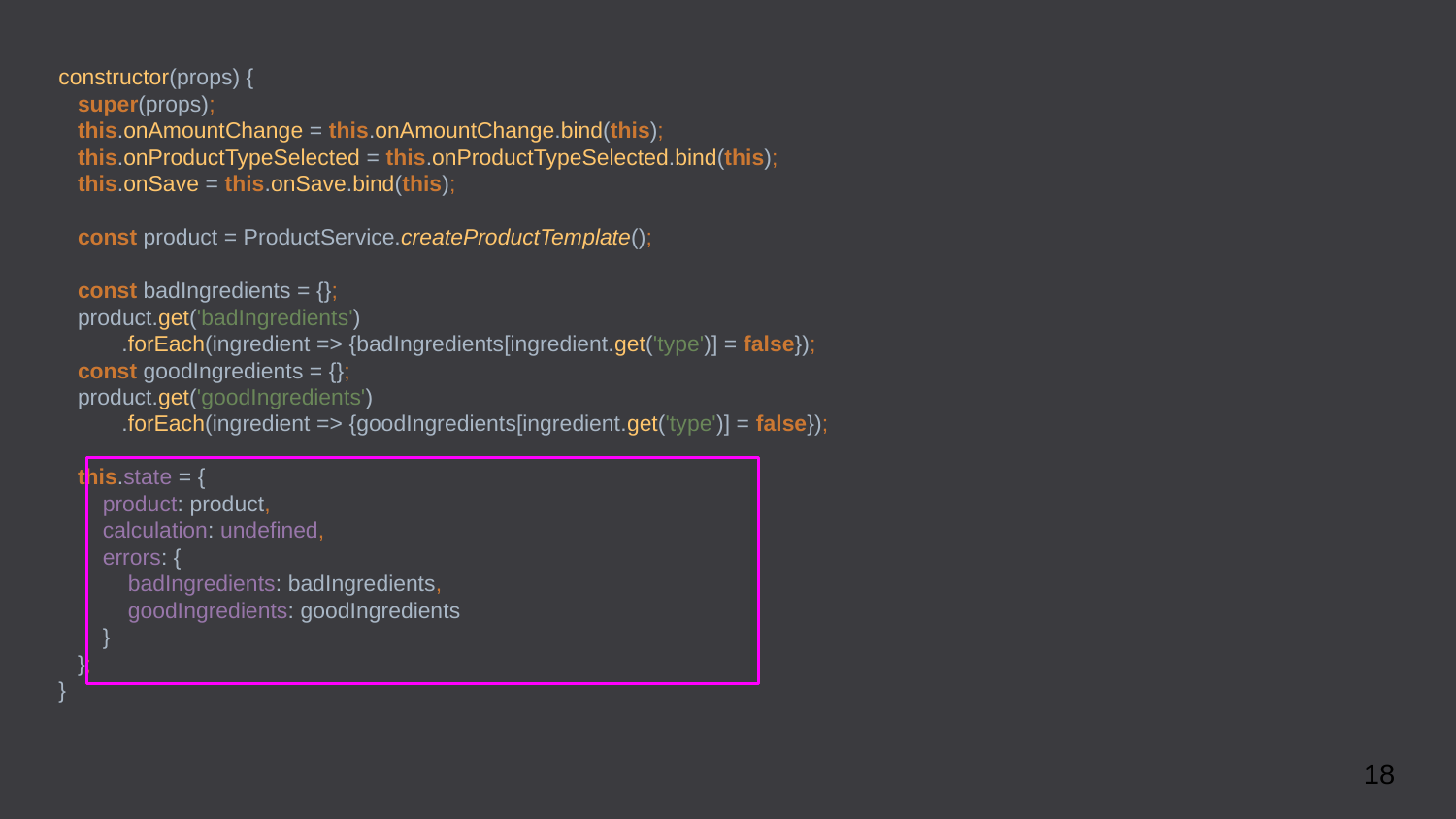

constructor(props) {
   super(props);
   this.onAmountChange = this.onAmountChange.bind(this);
   this.onProductTypeSelected = this.onProductTypeSelected.bind(this);
   this.onSave = this.onSave.bind(this);

   const product = ProductService.createProductTemplate();

   const badIngredients = {};
   product.get('badIngredients')
          .forEach(ingredient => {badIngredients[ingredient.get('type')] = false});
   const goodIngredients = {};
   product.get('goodIngredients')
          .forEach(ingredient => {goodIngredients[ingredient.get('type')] = false});

   this.state = {
       product: product,
       calculation: undefined,
       errors: {
           badIngredients: badIngredients,
           goodIngredients: goodIngredients
       }
   };
}

18